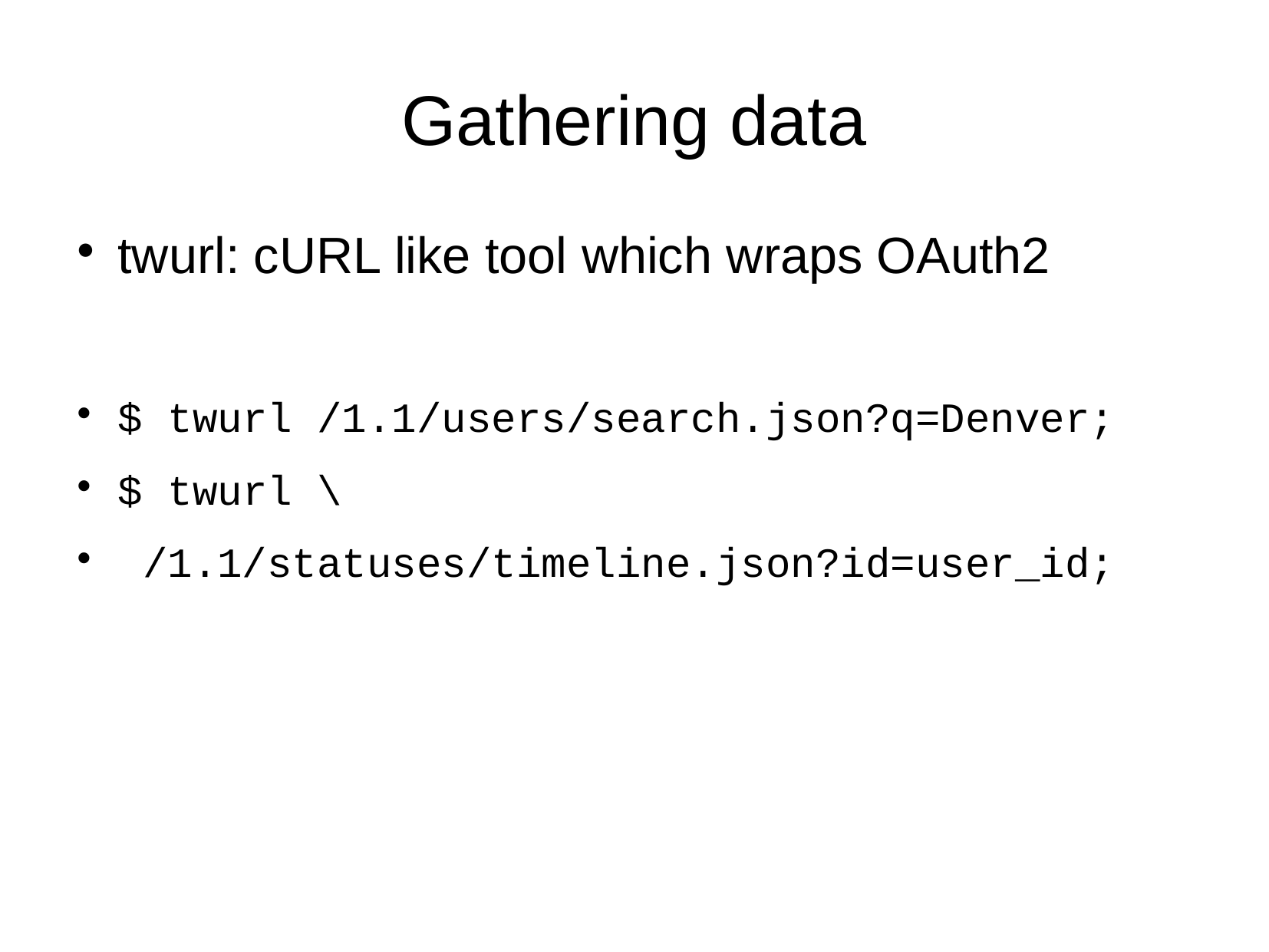

Gathering data
twurl: cURL like tool which wraps OAuth2

$ twurl /1.1/users/search.json?q=Denver;
$ twurl \
 /1.1/statuses/timeline.json?id=user_id;